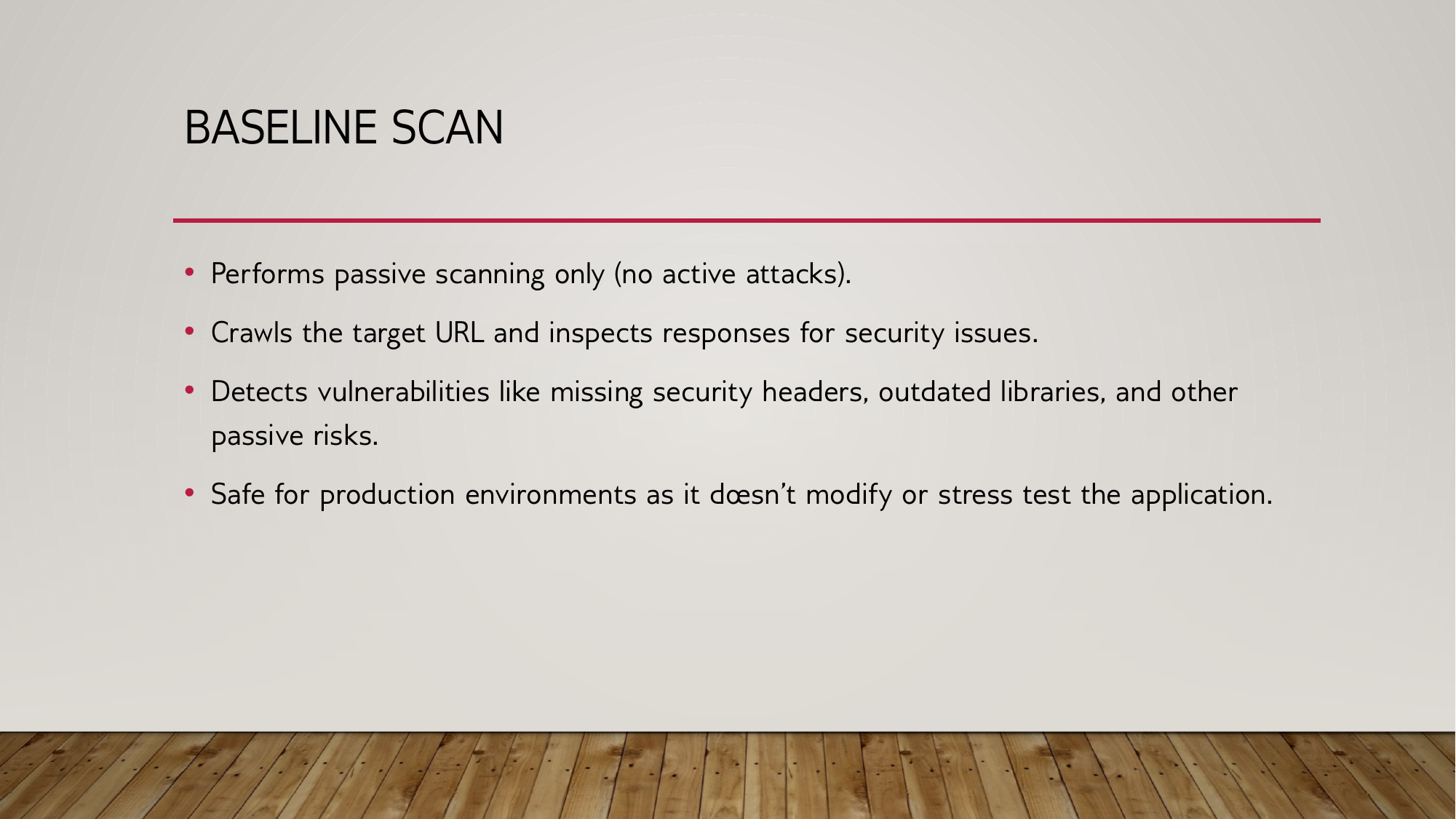

# Baseline scan
Performs passive scanning only (no active attacks).
Crawls the target URL and inspects responses for security issues.
Detects vulnerabilities like missing security headers, outdated libraries, and other passive risks.
Safe for production environments as it doesn’t modify or stress test the application.